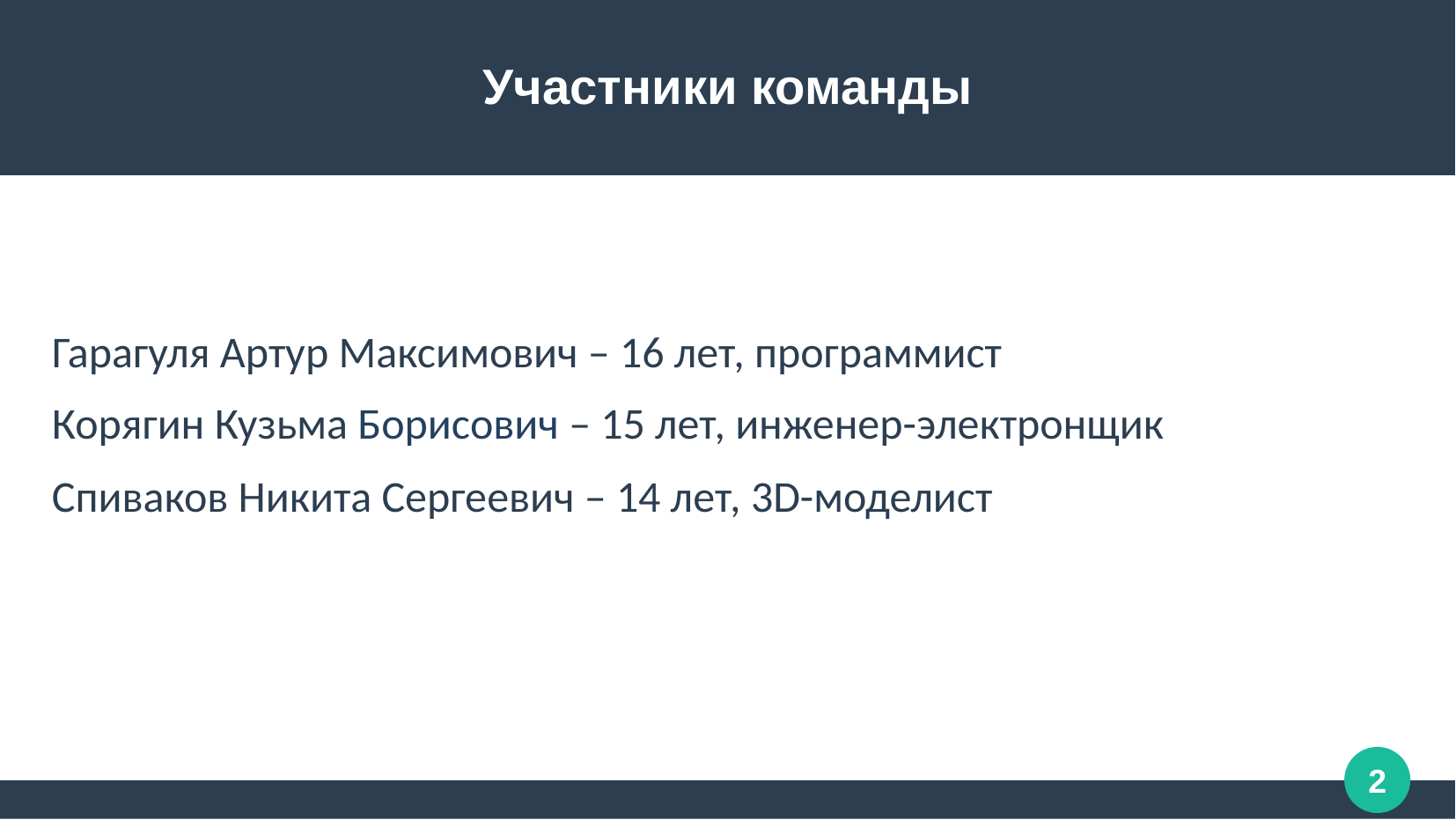

Участники команды

Гарагуля Артур Максимович – 16 лет, программист
Корягин Кузьма Борисович – 15 лет, инженер-электронщик
Спиваков Никита Сергеевич – 14 лет, 3D-моделист